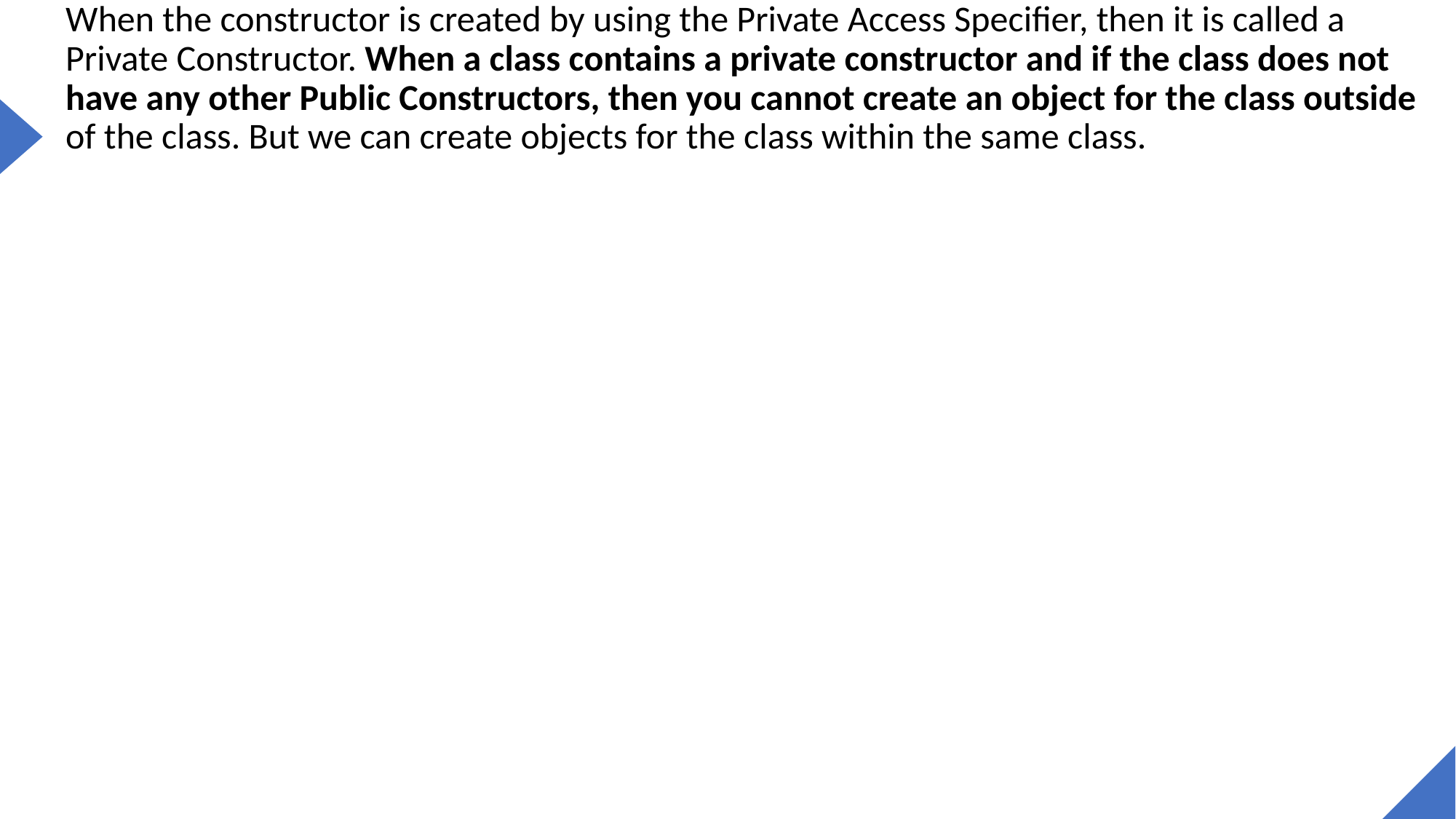

When the constructor is created by using the Private Access Specifier, then it is called a Private Constructor. When a class contains a private constructor and if the class does not have any other Public Constructors, then you cannot create an object for the class outside of the class. But we can create objects for the class within the same class.